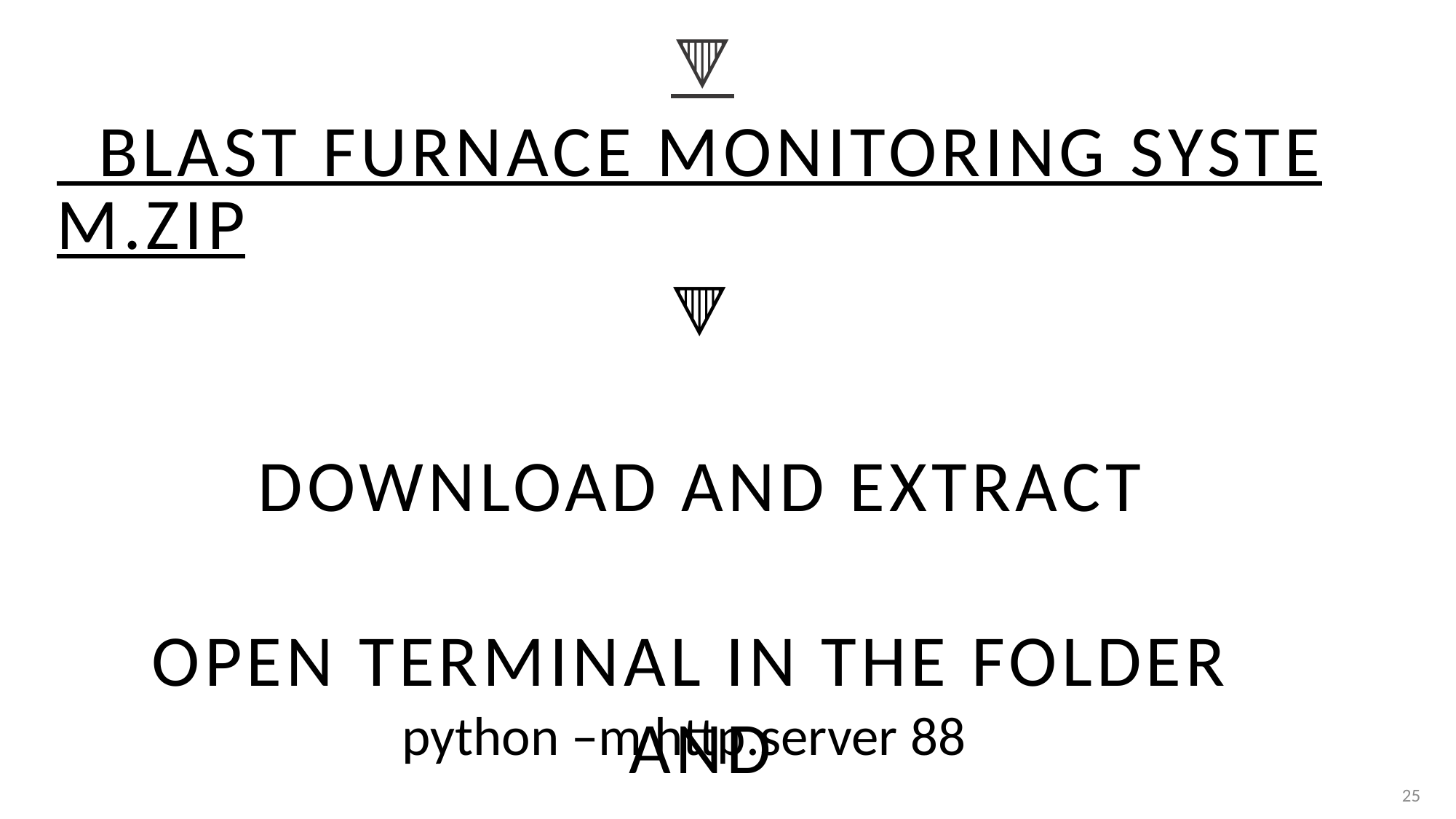

# 🔻  Blast furnace monitoring system.zip🔻 download and extract open terminal in the folder and
python –m http.server 88
25